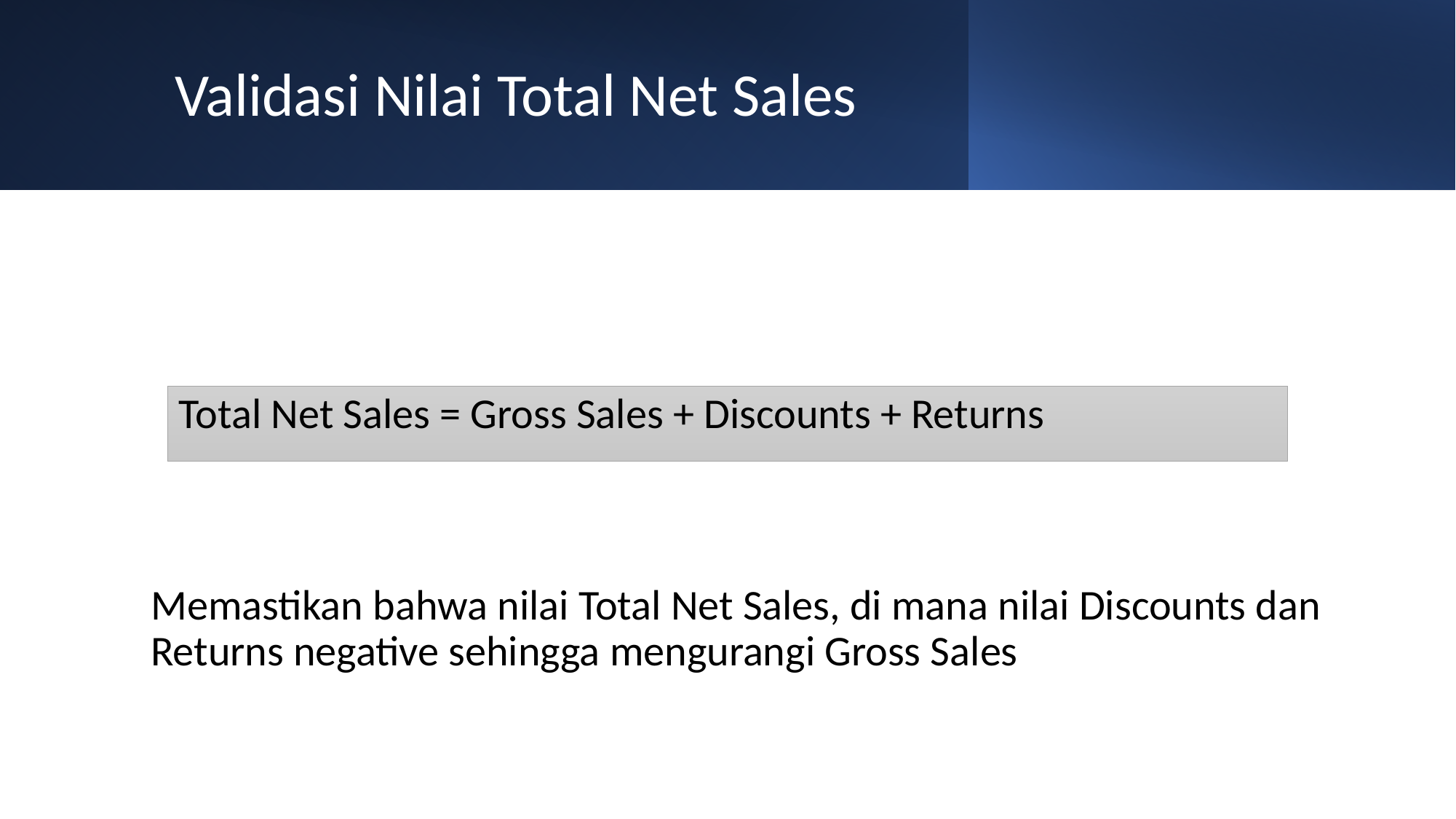

# Validasi Nilai Total Net Sales
Total Net Sales = Gross Sales + Discounts + Returns
Memastikan bahwa nilai Total Net Sales, di mana nilai Discounts dan Returns negative sehingga mengurangi Gross Sales